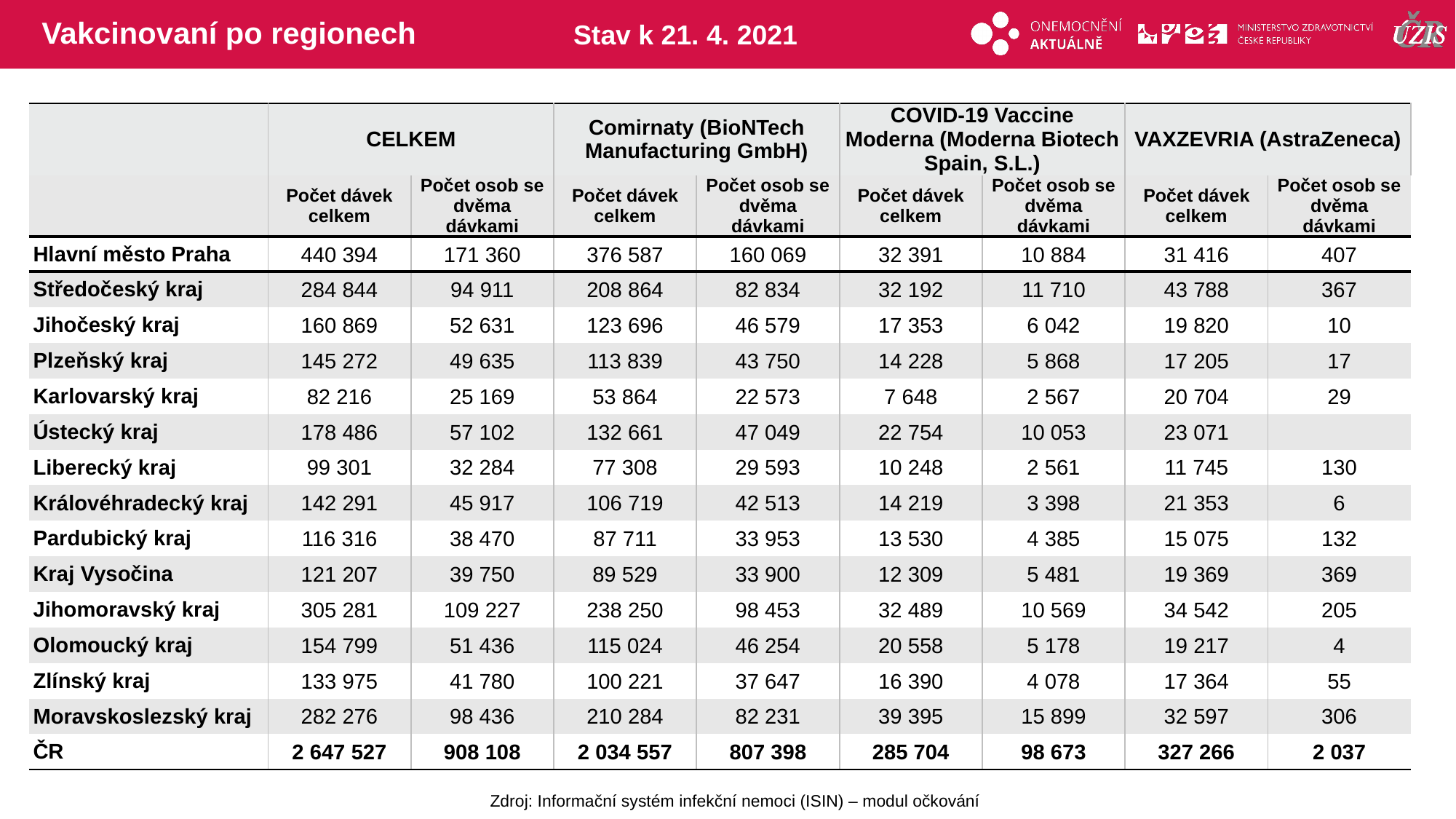

# Vakcinovaní po regionech
Stav k 21. 4. 2021
|  | CELKEM |  | Comirnaty (BioNTech Manufacturing GmbH) |  | COVID-19 Vaccine Moderna (Moderna Biotech Spain, S.L.) |  | VAXZEVRIA (AstraZeneca) |  |
| --- | --- | --- | --- | --- | --- | --- | --- | --- |
|  | Počet dávek celkem | Počet osob se dvěma dávkami | Počet dávek celkem | Počet osob se dvěma dávkami | Počet dávek celkem | Počet osob se dvěma dávkami | Počet dávek celkem | Počet osob se dvěma dávkami |
| Hlavní město Praha | 440 394 | 171 360 | 376 587 | 160 069 | 32 391 | 10 884 | 31 416 | 407 |
| Středočeský kraj | 284 844 | 94 911 | 208 864 | 82 834 | 32 192 | 11 710 | 43 788 | 367 |
| Jihočeský kraj | 160 869 | 52 631 | 123 696 | 46 579 | 17 353 | 6 042 | 19 820 | 10 |
| Plzeňský kraj | 145 272 | 49 635 | 113 839 | 43 750 | 14 228 | 5 868 | 17 205 | 17 |
| Karlovarský kraj | 82 216 | 25 169 | 53 864 | 22 573 | 7 648 | 2 567 | 20 704 | 29 |
| Ústecký kraj | 178 486 | 57 102 | 132 661 | 47 049 | 22 754 | 10 053 | 23 071 |  |
| Liberecký kraj | 99 301 | 32 284 | 77 308 | 29 593 | 10 248 | 2 561 | 11 745 | 130 |
| Královéhradecký kraj | 142 291 | 45 917 | 106 719 | 42 513 | 14 219 | 3 398 | 21 353 | 6 |
| Pardubický kraj | 116 316 | 38 470 | 87 711 | 33 953 | 13 530 | 4 385 | 15 075 | 132 |
| Kraj Vysočina | 121 207 | 39 750 | 89 529 | 33 900 | 12 309 | 5 481 | 19 369 | 369 |
| Jihomoravský kraj | 305 281 | 109 227 | 238 250 | 98 453 | 32 489 | 10 569 | 34 542 | 205 |
| Olomoucký kraj | 154 799 | 51 436 | 115 024 | 46 254 | 20 558 | 5 178 | 19 217 | 4 |
| Zlínský kraj | 133 975 | 41 780 | 100 221 | 37 647 | 16 390 | 4 078 | 17 364 | 55 |
| Moravskoslezský kraj | 282 276 | 98 436 | 210 284 | 82 231 | 39 395 | 15 899 | 32 597 | 306 |
| ČR | 2 647 527 | 908 108 | 2 034 557 | 807 398 | 285 704 | 98 673 | 327 266 | 2 037 |
Zdroj: Informační systém infekční nemoci (ISIN) – modul očkování